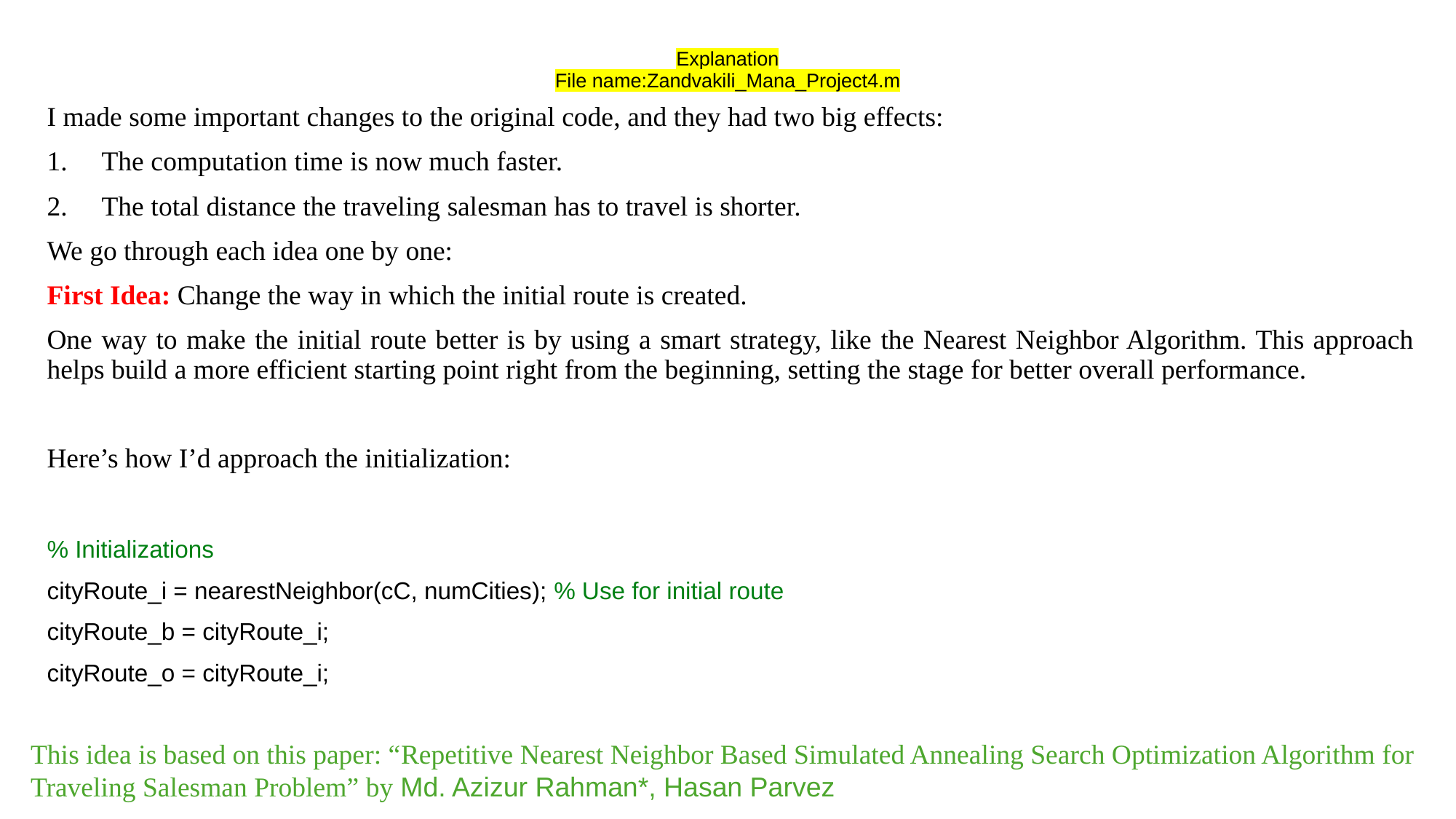

# Explanation File name:Zandvakili_Mana_Project4.m
I made some important changes to the original code, and they had two big effects:
The computation time is now much faster.
The total distance the traveling salesman has to travel is shorter.
We go through each idea one by one:
First Idea: Change the way in which the initial route is created.
One way to make the initial route better is by using a smart strategy, like the Nearest Neighbor Algorithm. This approach helps build a more efficient starting point right from the beginning, setting the stage for better overall performance.

Here’s how I’d approach the initialization:

% Initializations
cityRoute_i = nearestNeighbor(cC, numCities); % Use for initial route
cityRoute_b = cityRoute_i;
cityRoute_o = cityRoute_i;

This idea is based on this paper: “Repetitive Nearest Neighbor Based Simulated Annealing Search Optimization Algorithm for
Traveling Salesman Problem” by Md. Azizur Rahman*, Hasan Parvez